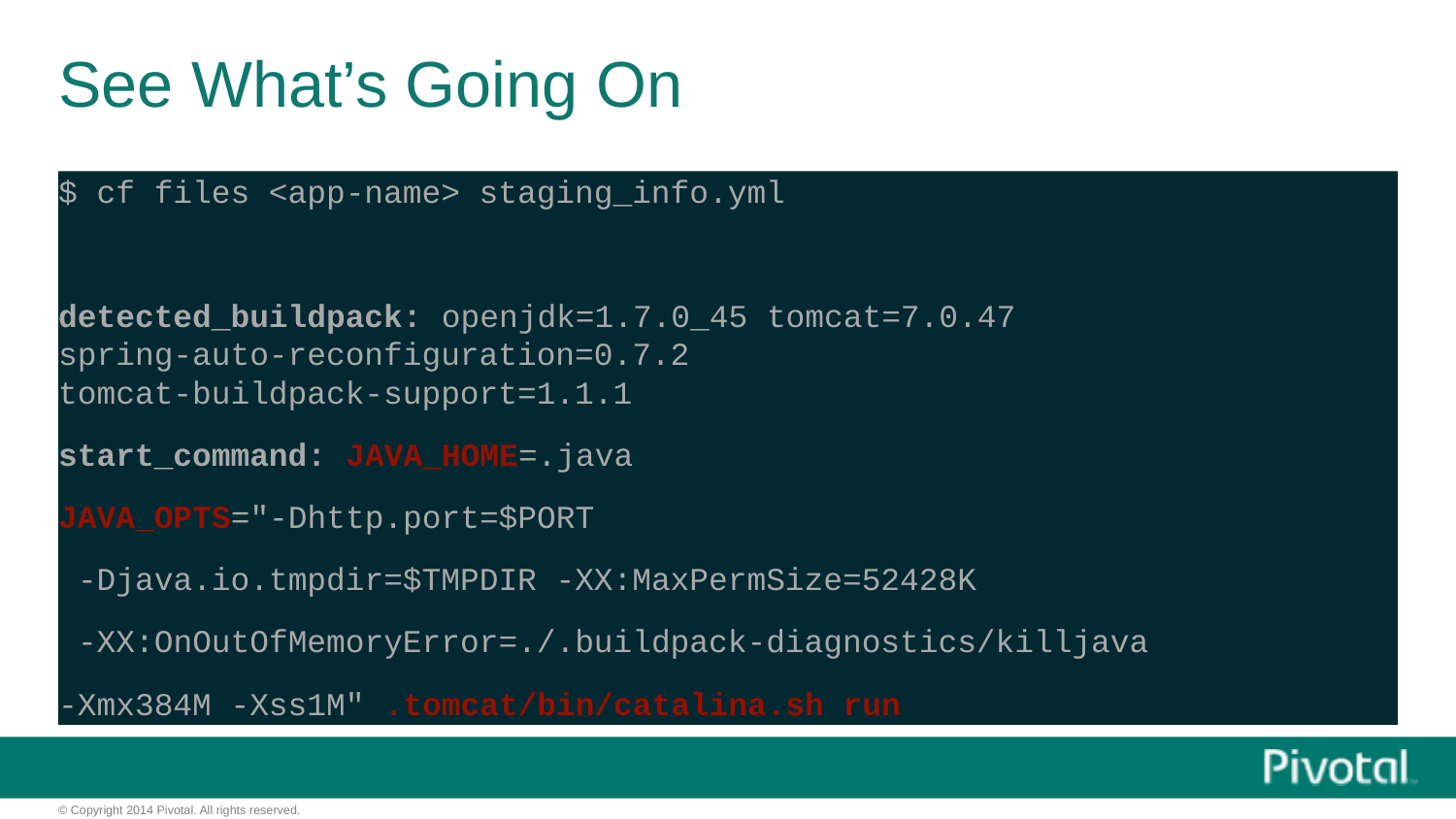

# See What’s Going On
$ cf files <app-name> staging_info.yml

detected_buildpack: openjdk=1.7.0_45 tomcat=7.0.47
spring-auto-reconfiguration=0.7.2
tomcat-buildpack-support=1.1.1
start_command: JAVA_HOME=.java
JAVA_OPTS="-Dhttp.port=$PORT
 -Djava.io.tmpdir=$TMPDIR -XX:MaxPermSize=52428K
 -XX:OnOutOfMemoryError=./.buildpack-diagnostics/killjava
-Xmx384M -Xss1M" .tomcat/bin/catalina.sh run
24